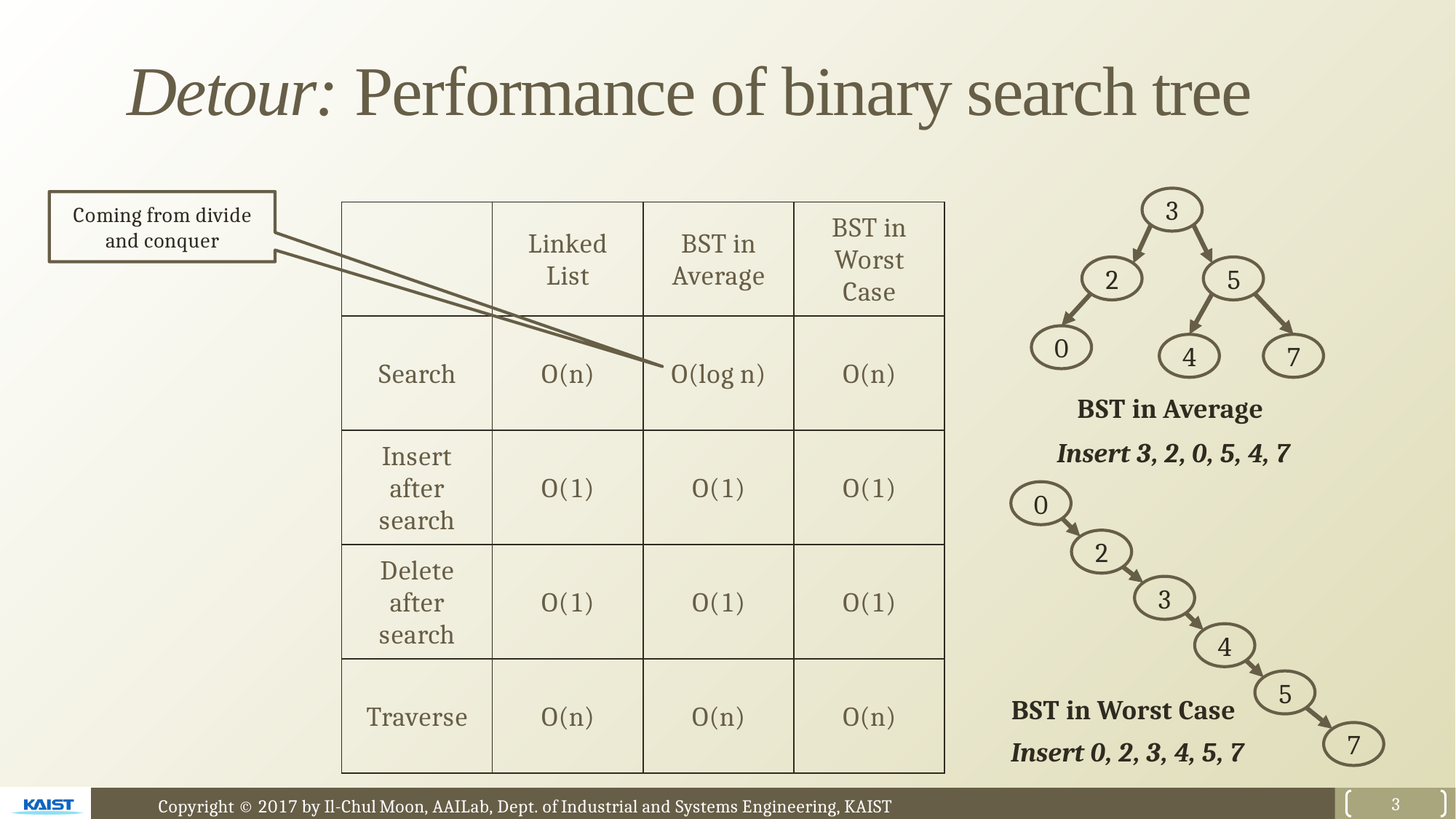

# Detour: Performance of binary search tree
3
2
5
0
4
7
Coming from divide and conquer
|  | Linked List | BST in Average | BST in Worst Case |
| --- | --- | --- | --- |
| Search | O(n) | O(log n) | O(n) |
| Insert after search | O(1) | O(1) | O(1) |
| Delete after search | O(1) | O(1) | O(1) |
| Traverse | O(n) | O(n) | O(n) |
BST in Average
Insert 3, 2, 0, 5, 4, 7
0
2
3
4
5
7
BST in Worst Case
Insert 0, 2, 3, 4, 5, 7
3